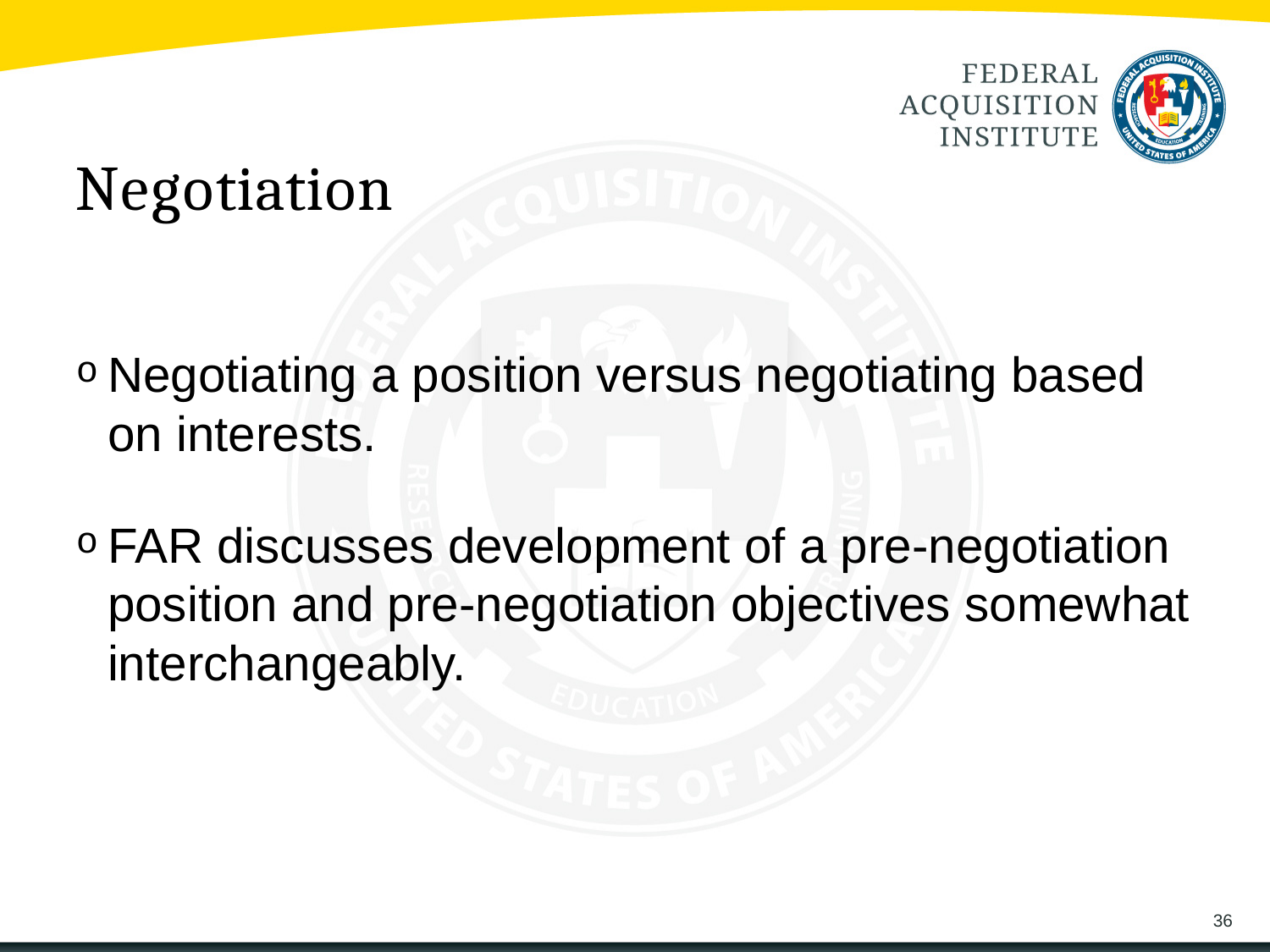

# Negotiation
Negotiating a position versus negotiating based on interests.
FAR discusses development of a pre-negotiation position and pre-negotiation objectives somewhat interchangeably.
36